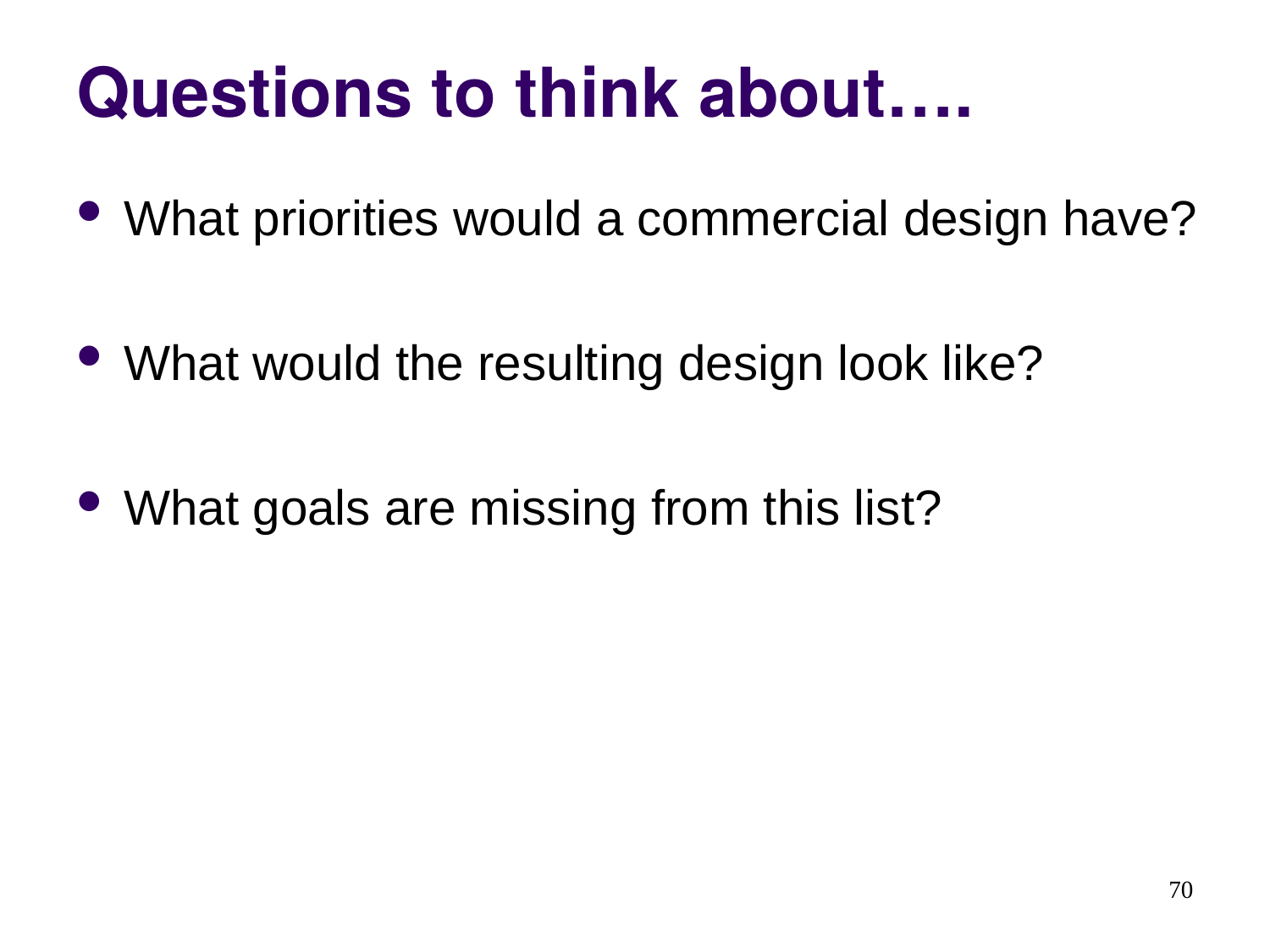

# Questions to think about….
What priorities would a commercial design have?

What would the resulting design look like?

What goals are missing from this list?

70